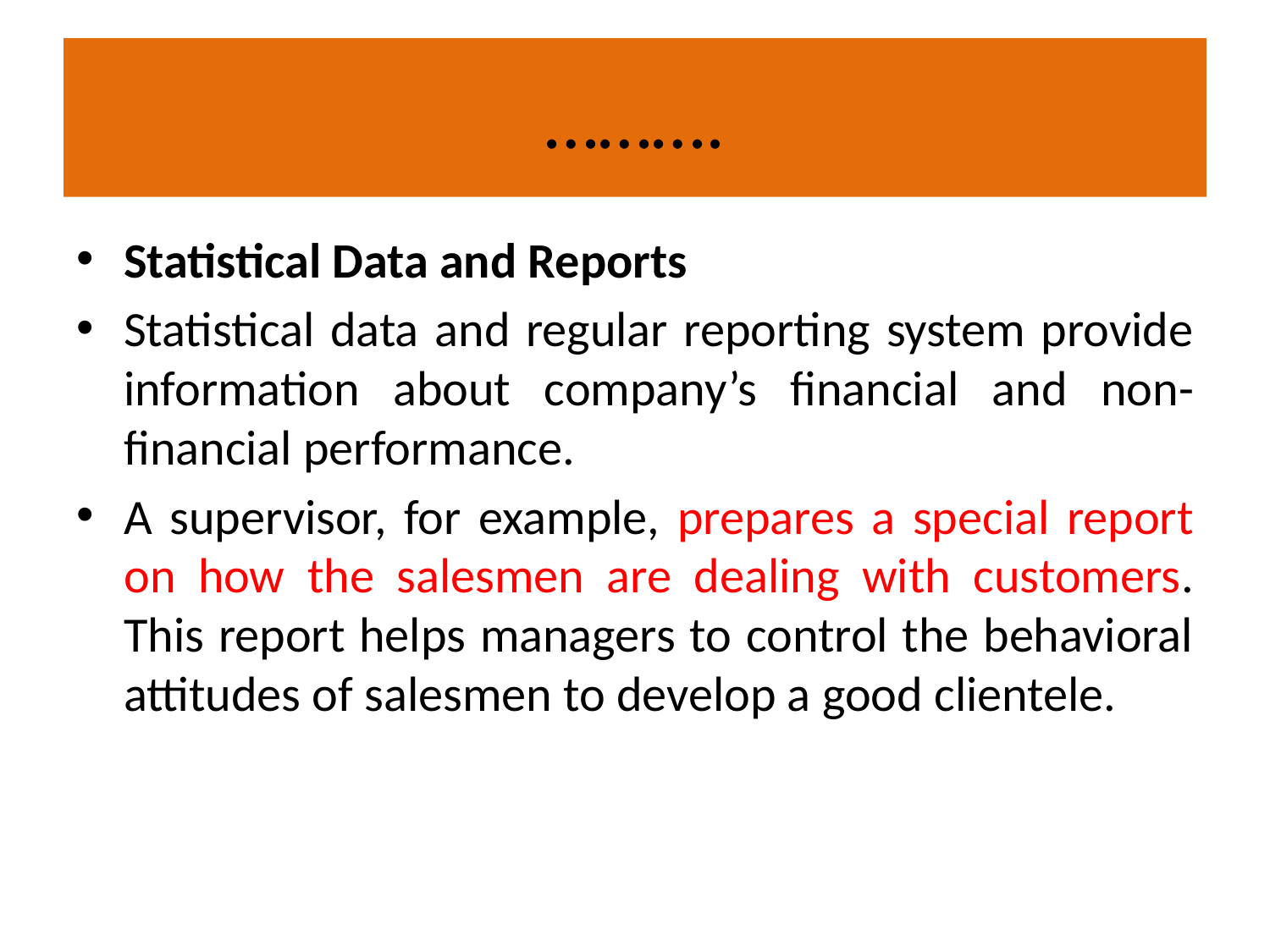

# ……….
Statistical Data and Reports
Statistical data and regular reporting system provide information about company’s financial and non-financial performance.
A supervisor, for example, prepares a special report on how the salesmen are dealing with customers. This report helps managers to control the behavioral attitudes of salesmen to develop a good clientele.